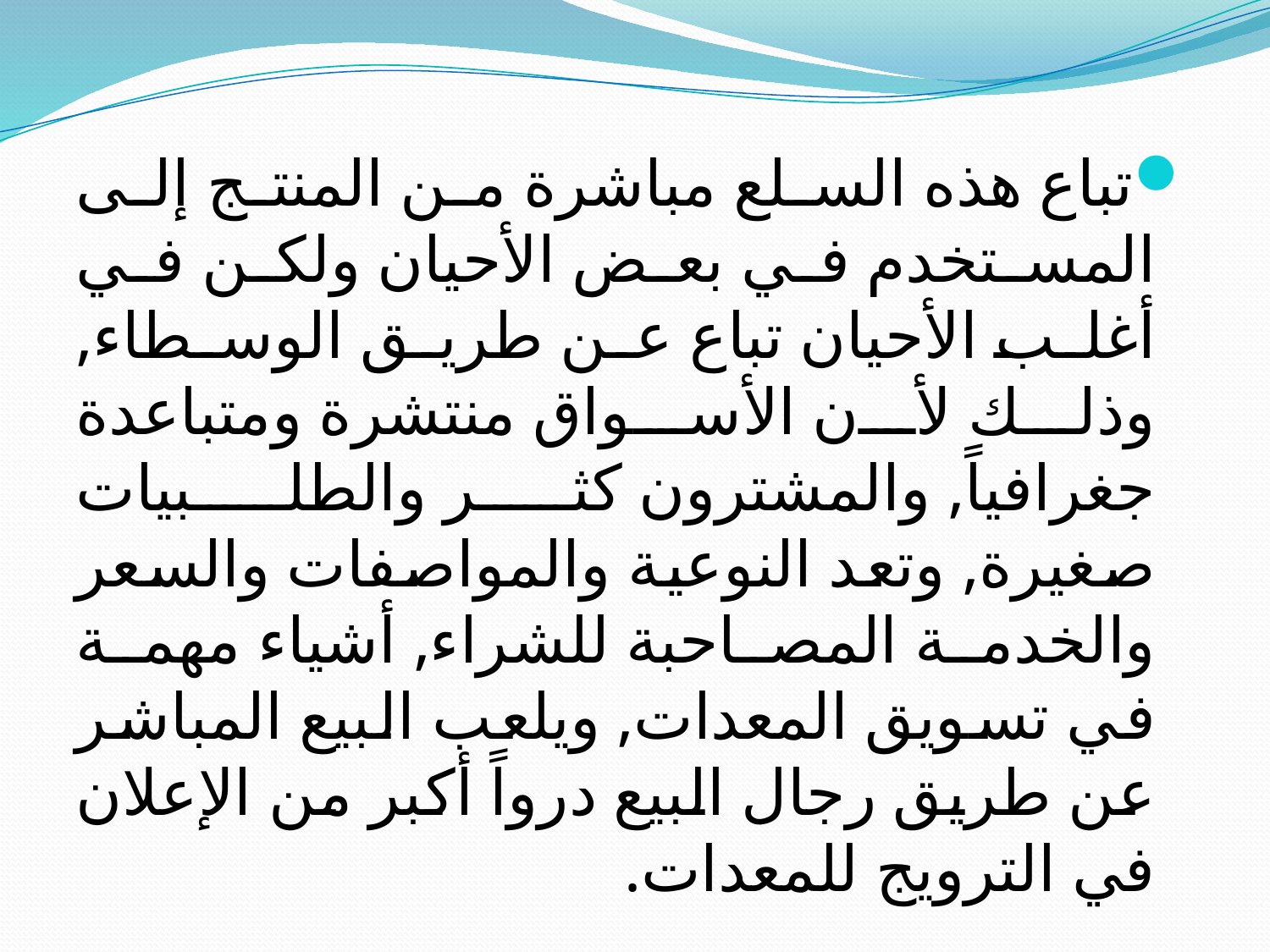

تباع هذه السلع مباشرة من المنتج إلى المستخدم في بعض الأحيان ولكن في أغلب الأحيان تباع عن طريق الوسطاء, وذلك لأن الأسواق منتشرة ومتباعدة جغرافياً, والمشترون كثر والطلبيات صغيرة, وتعد النوعية والمواصفات والسعر والخدمة المصاحبة للشراء, أشياء مهمة في تسويق المعدات, ويلعب البيع المباشر عن طريق رجال البيع درواً أكبر من الإعلان في الترويج للمعدات.